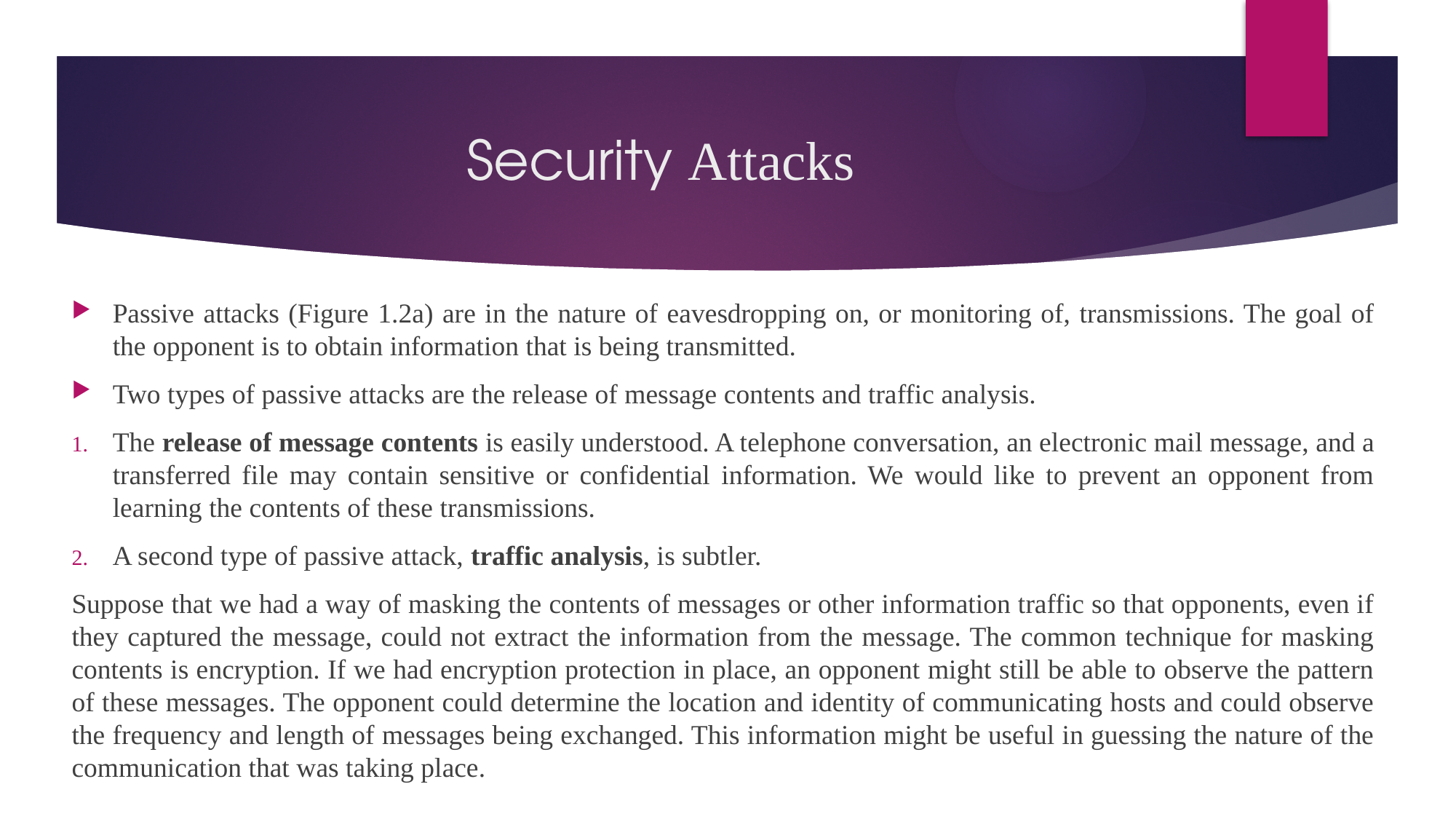

# Security Attacks
Passive attacks (Figure 1.2a) are in the nature of eavesdropping on, or monitoring of, transmissions. The goal of the opponent is to obtain information that is being transmitted.
Two types of passive attacks are the release of message contents and traffic analysis.
The release of message contents is easily understood. A telephone conversation, an electronic mail message, and a transferred file may contain sensitive or confidential information. We would like to prevent an opponent from learning the contents of these transmissions.
A second type of passive attack, traffic analysis, is subtler.
Suppose that we had a way of masking the contents of messages or other information traffic so that opponents, even if they captured the message, could not extract the information from the message. The common technique for masking contents is encryption. If we had encryption protection in place, an opponent might still be able to observe the pattern of these messages. The opponent could determine the location and identity of communicating hosts and could observe the frequency and length of messages being exchanged. This information might be useful in guessing the nature of the communication that was taking place.